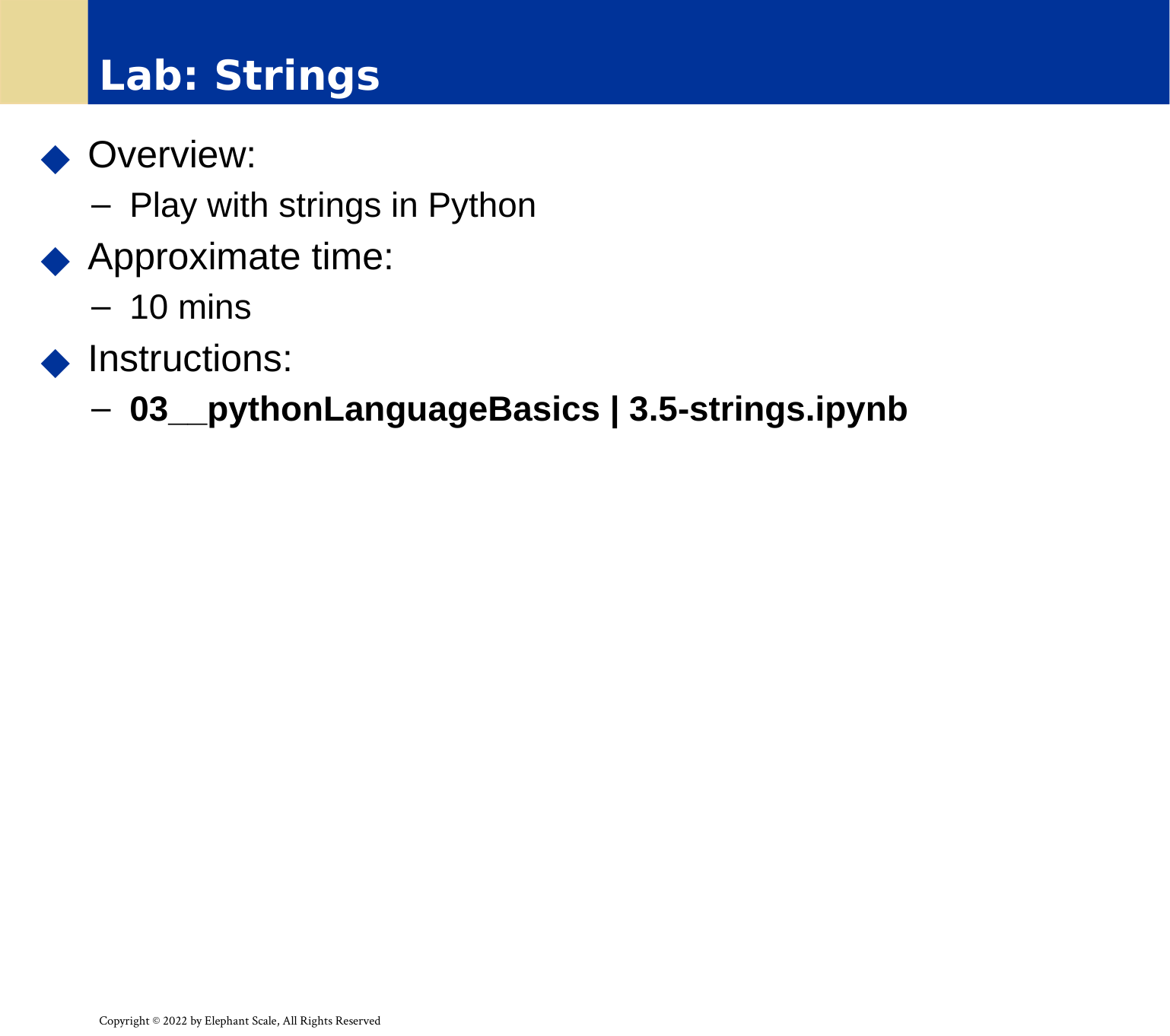

# Lab: Strings
 Overview:
 Play with strings in Python
 Approximate time:
 10 mins
 Instructions:
 03__pythonLanguageBasics | 3.5-strings.ipynb
Copyright © 2022 by Elephant Scale, All Rights Reserved